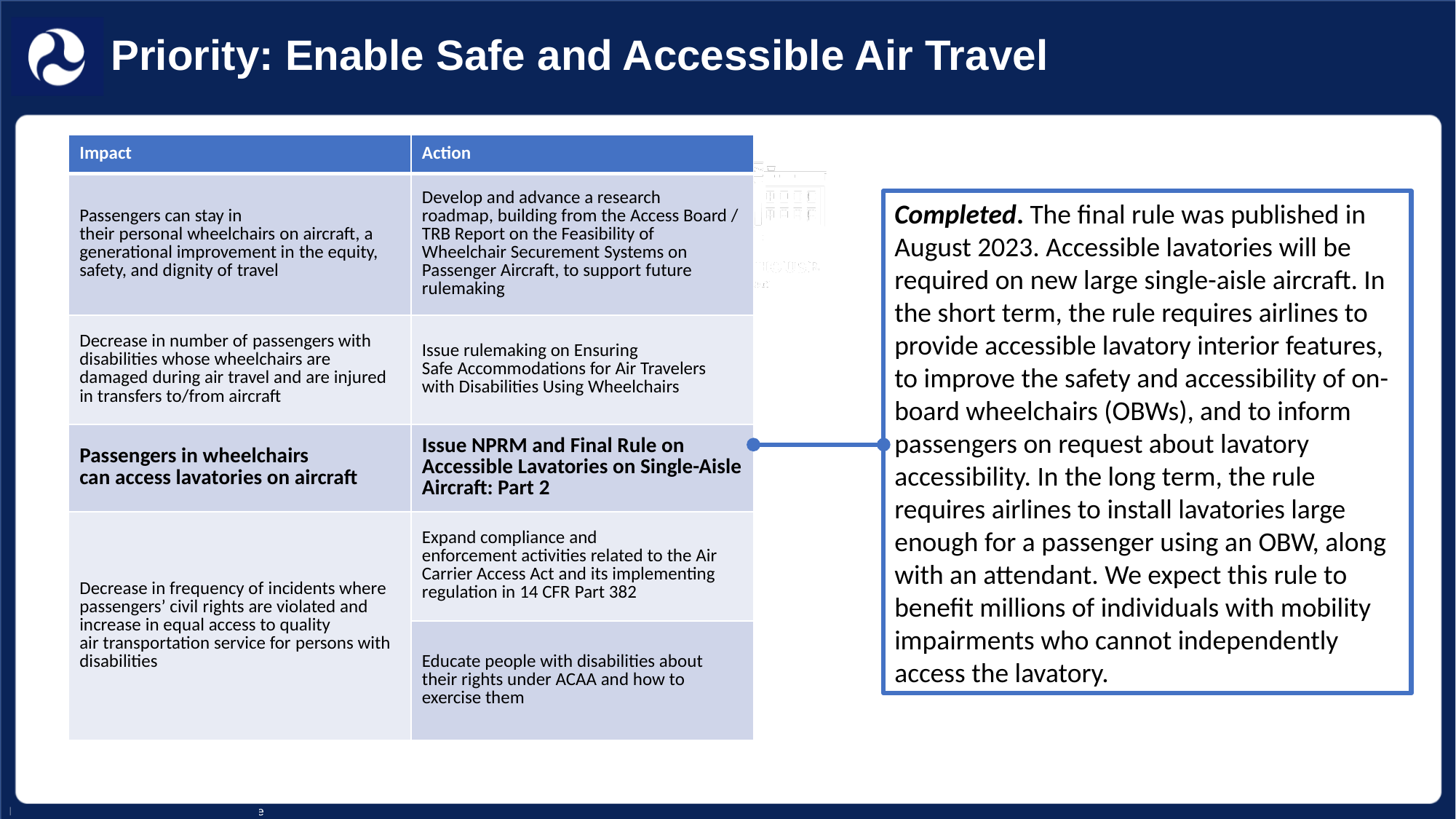

# Priority: Enable Safe and Accessible Air Travel
| Impact​ | Action​ |
| --- | --- |
| Passengers can stay in their personal wheelchairs on aircraft, a generational improvement in the equity, safety, and dignity of travel​ | Develop and advance a research roadmap, building from the Access Board / TRB Report on the Feasibility of Wheelchair Securement Systems on Passenger Aircraft, to support future rulemaking​ |
| Decrease in number of passengers with disabilities whose wheelchairs are damaged during air travel and are injured in transfers to/from aircraft​ | Issue rulemaking on Ensuring Safe Accommodations for Air Travelers with Disabilities Using Wheelchairs​ |
| Passengers in wheelchairs can access lavatories on aircraft​ | Issue NPRM and Final Rule on Accessible Lavatories on Single-Aisle Aircraft: Part 2​ |
| Decrease in frequency of incidents where passengers’ civil rights are violated and increase in equal access to quality air transportation service for persons with disabilities​ | Expand compliance and enforcement activities related to the Air Carrier Access Act and its implementing regulation in 14 CFR Part 382​ |
|  | Educate people with disabilities about their rights under ACAA and how to exercise them​ |
Completed. The final rule was published in August 2023. Accessible lavatories will be required on new large single-aisle aircraft. In the short term, the rule requires airlines to provide accessible lavatory interior features, to improve the safety and accessibility of on-board wheelchairs (OBWs), and to inform passengers on request about lavatory accessibility. In the long term, the rule requires airlines to install lavatories large enough for a passenger using an OBW, along with an attendant. We expect this rule to benefit millions of individuals with mobility impairments who cannot independently access the lavatory.